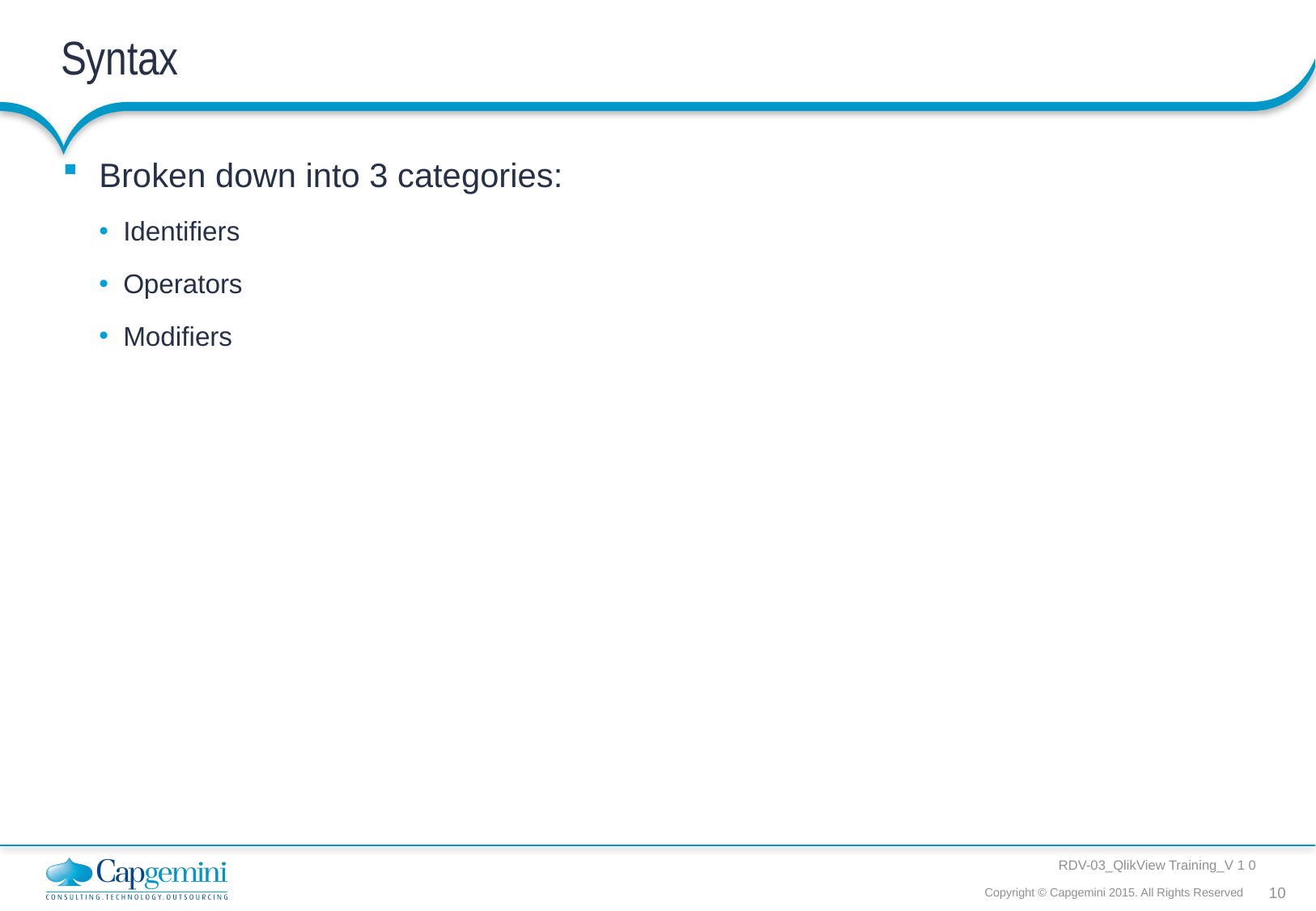

# Syntax
Broken down into 3 categories:
Identifiers
Operators
Modifiers